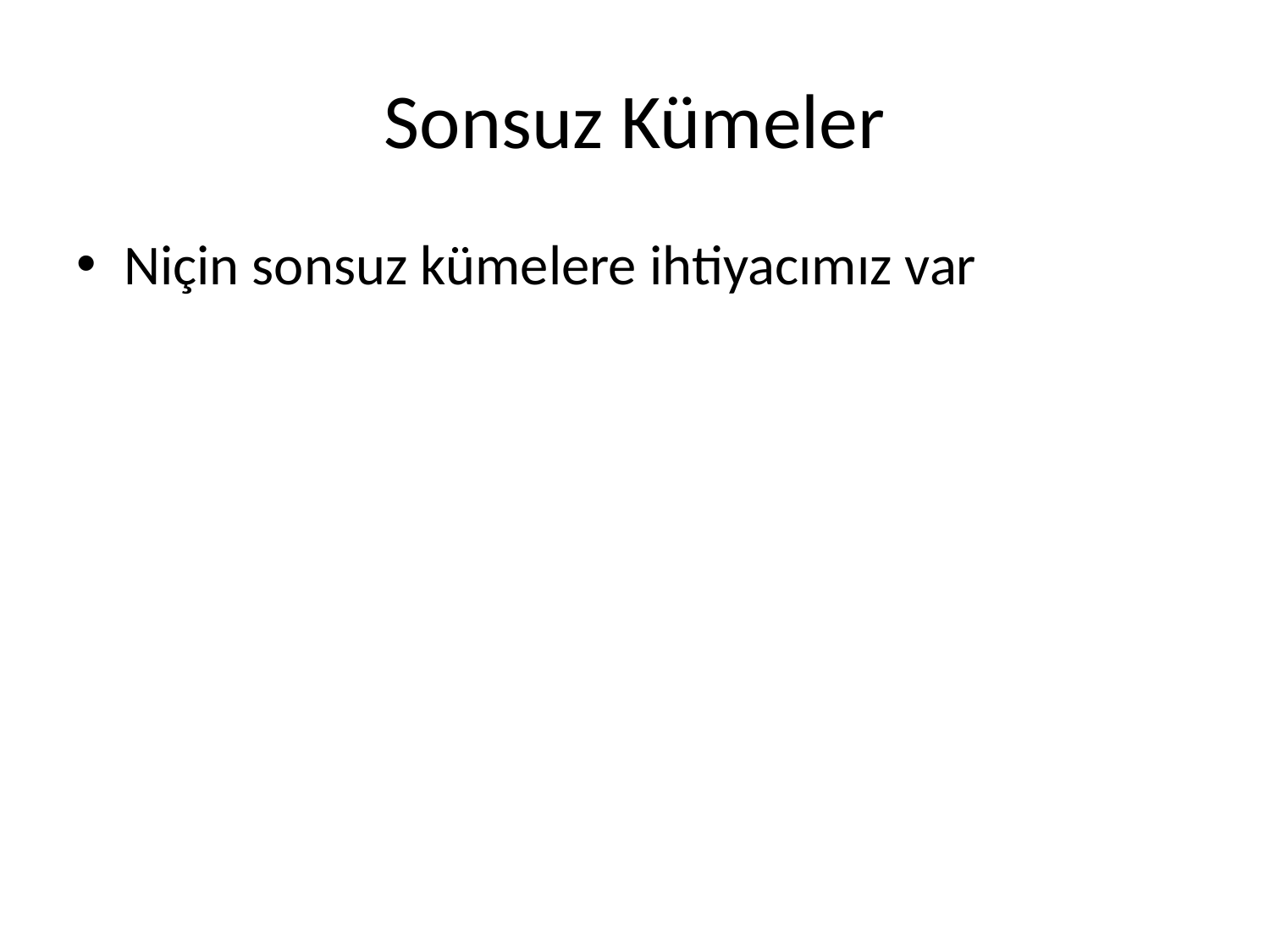

# Sonsuz Kümeler
Niçin sonsuz kümelere ihtiyacımız var